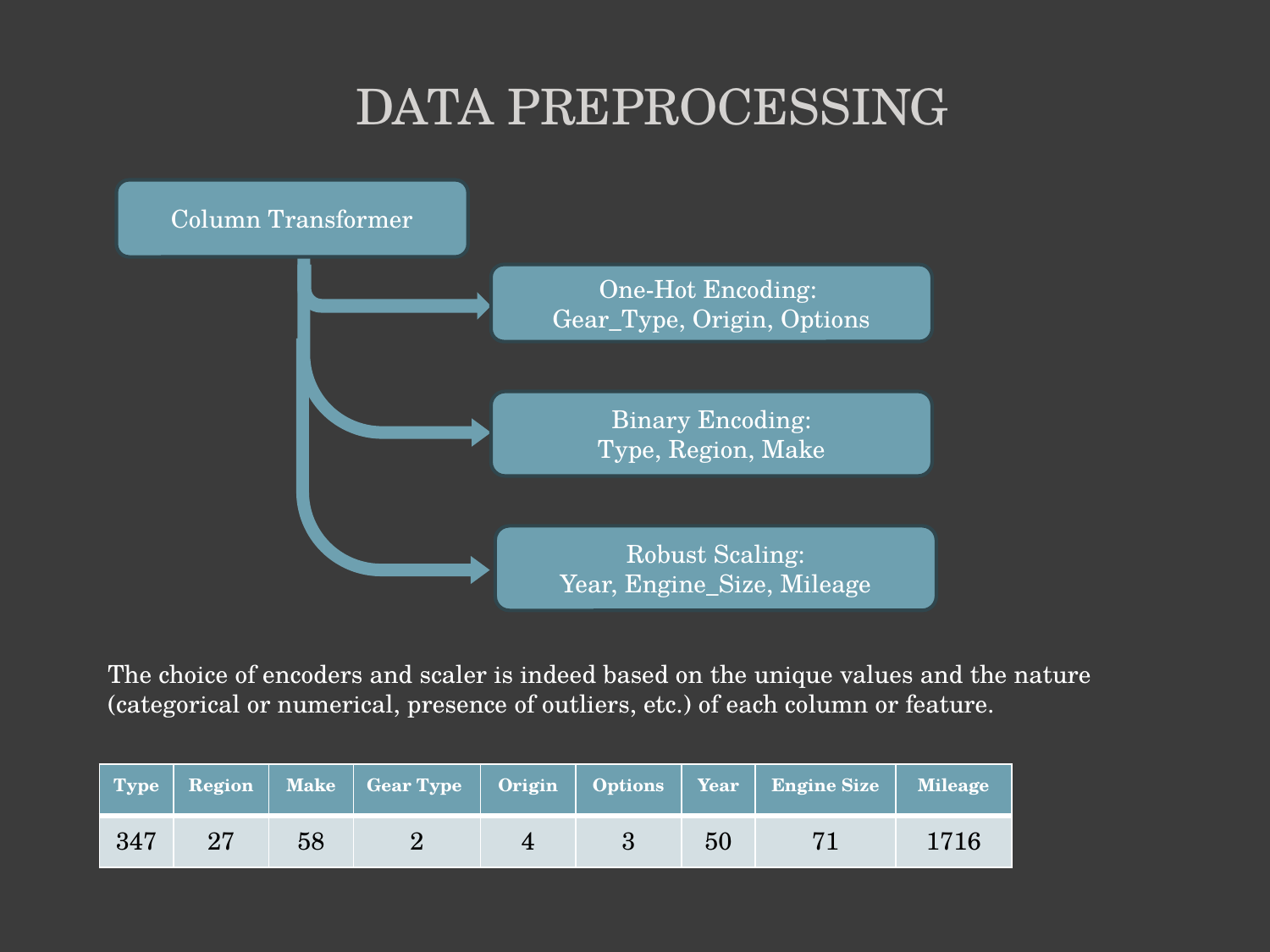

Data preprocessing
Column Transformer

One-Hot Encoding:
Gear_Type, Origin, Options

Binary Encoding:
Type, Region, Make
Robust Scaling:
Year, Engine_Size, Mileage
The choice of encoders and scaler is indeed based on the unique values and the nature (categorical or numerical, presence of outliers, etc.) of each column or feature.
| Type | Region | Make | Gear Type | Origin | Options | Year | Engine Size | Mileage |
| --- | --- | --- | --- | --- | --- | --- | --- | --- |
| 347 | 27 | 58 | 2 | 4 | 3 | 50 | 71 | 1716 |